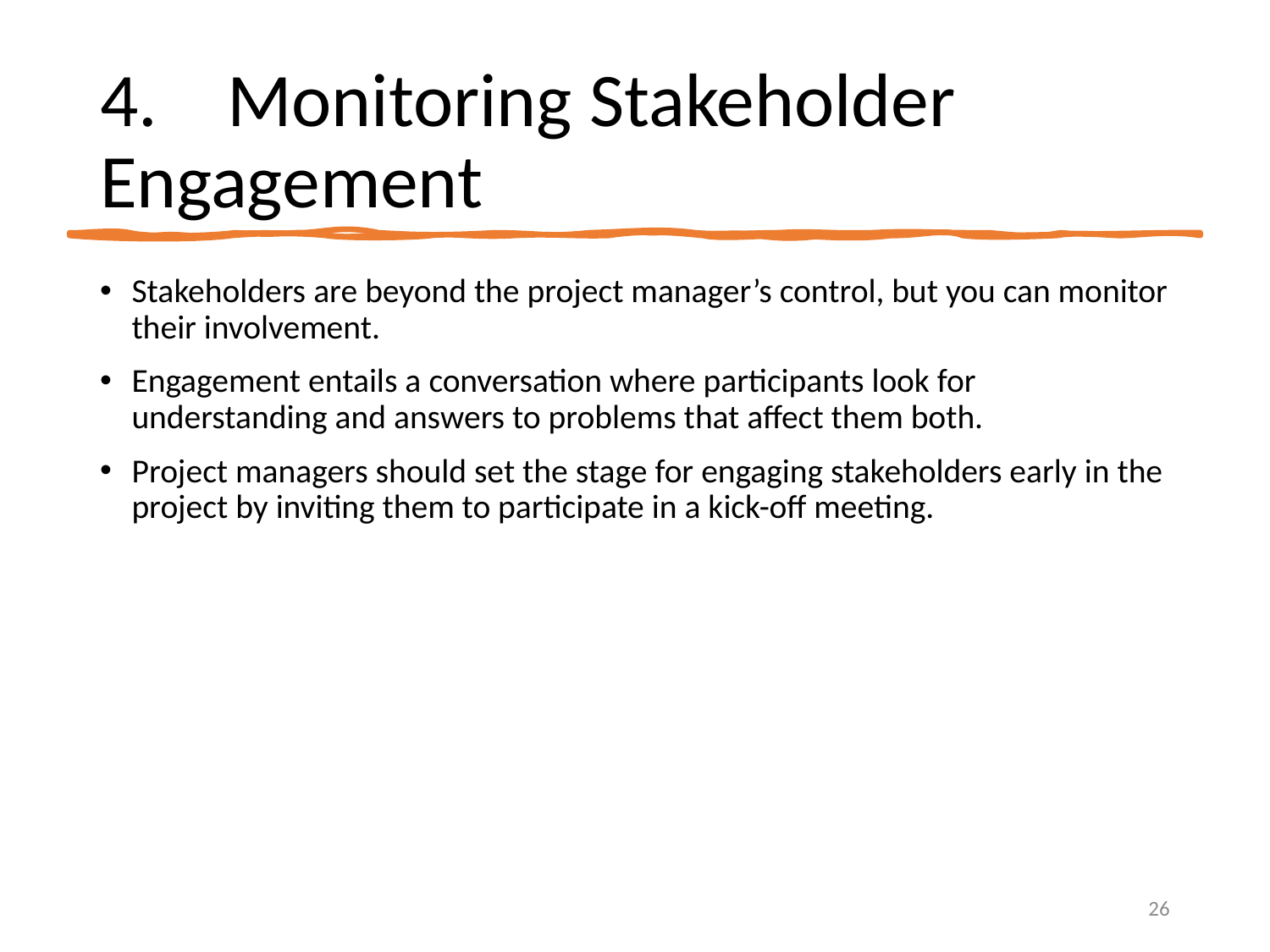

# 4.	Monitoring Stakeholder Engagement

Stakeholders are beyond the project manager’s control, but you can monitor their involvement.
Engagement entails a conversation where participants look for understanding and answers to problems that affect them both.
Project managers should set the stage for engaging stakeholders early in the project by inviting them to participate in a kick-off meeting.
26